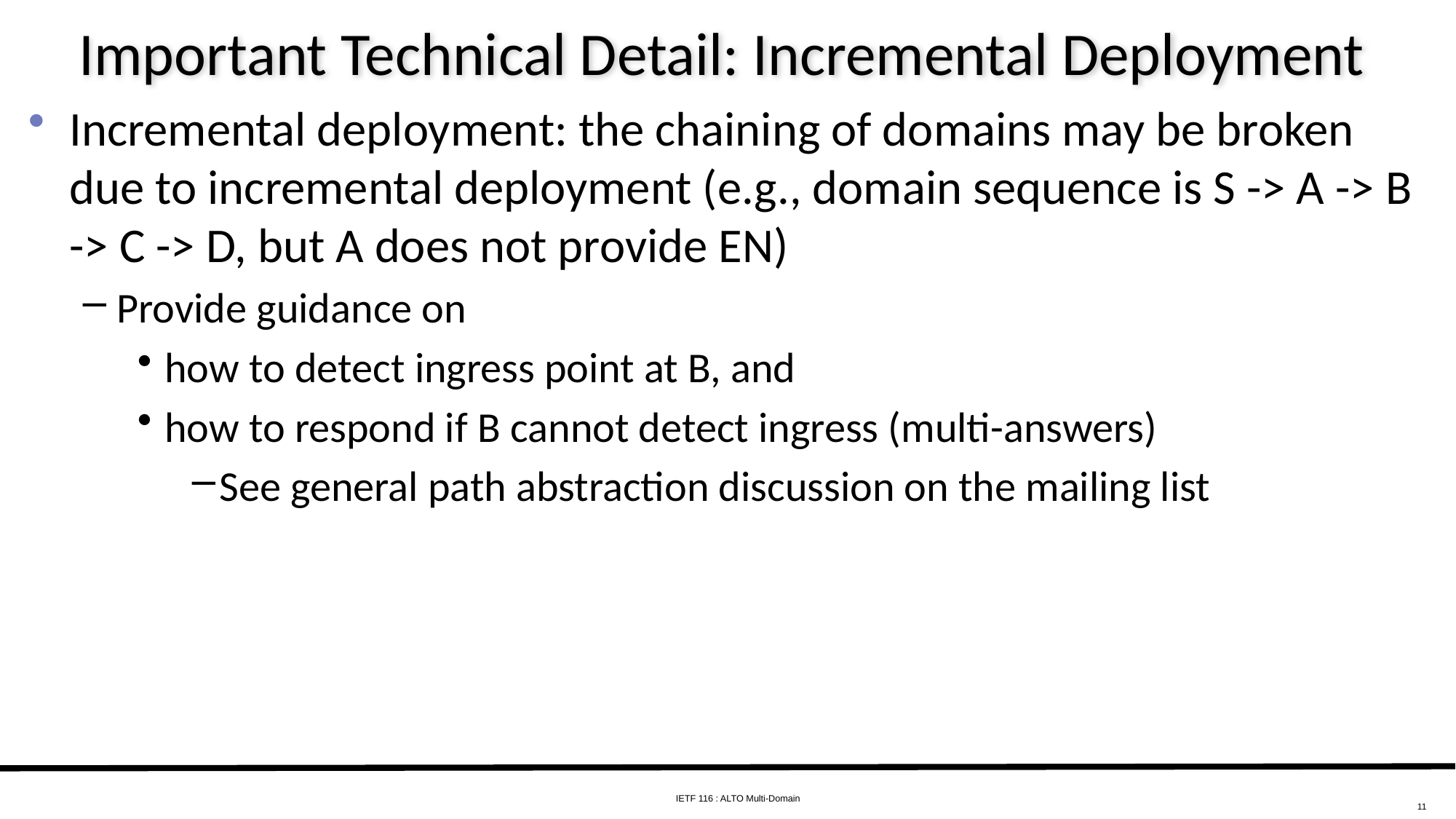

# Important Technical Detail: Incremental Deployment
Incremental deployment: the chaining of domains may be broken due to incremental deployment (e.g., domain sequence is S -> A -> B -> C -> D, but A does not provide EN)
Provide guidance on
how to detect ingress point at B, and
how to respond if B cannot detect ingress (multi-answers)
See general path abstraction discussion on the mailing list